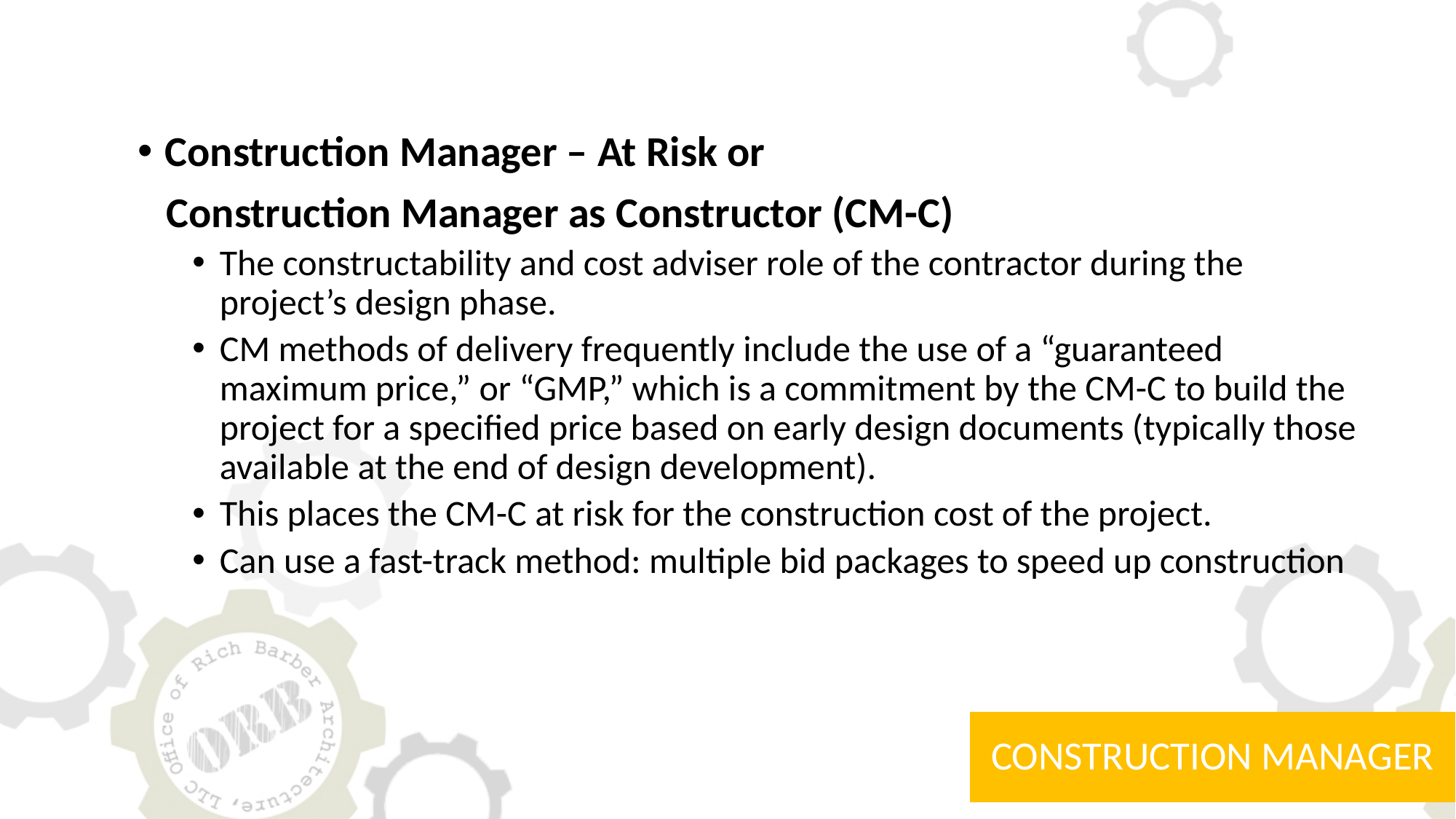

Construction Manager – At Risk or
   Construction Manager as Constructor (CM-C)
The constructability and cost adviser role of the contractor during the project’s design phase.
CM methods of delivery frequently include the use of a “guaranteed maximum price,” or “GMP,” which is a commitment by the CM-C to build the project for a specified price based on early design documents (typically those available at the end of design development).
This places the CM-C at risk for the construction cost of the project.
Can use a fast-track method: multiple bid packages to speed up construction

CONSTRUCTION MANAGER